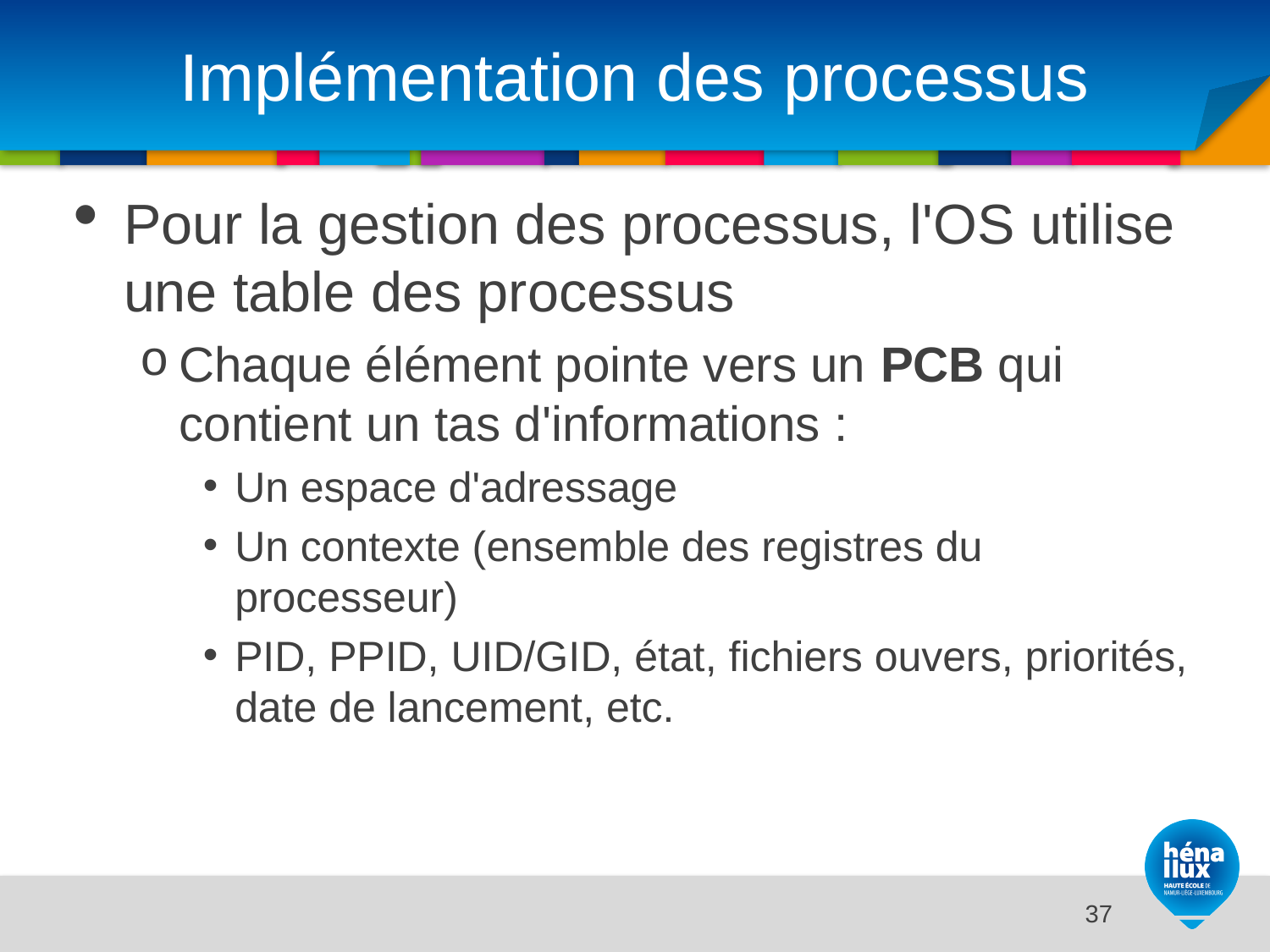

# Implémentation des processus
Pour la gestion des processus, l'OS utilise une table des processus
Chaque élément pointe vers un PCB qui contient un tas d'informations :
Un espace d'adressage
Un contexte (ensemble des registres du processeur)
PID, PPID, UID/GID, état, fichiers ouvers, priorités, date de lancement, etc.

37